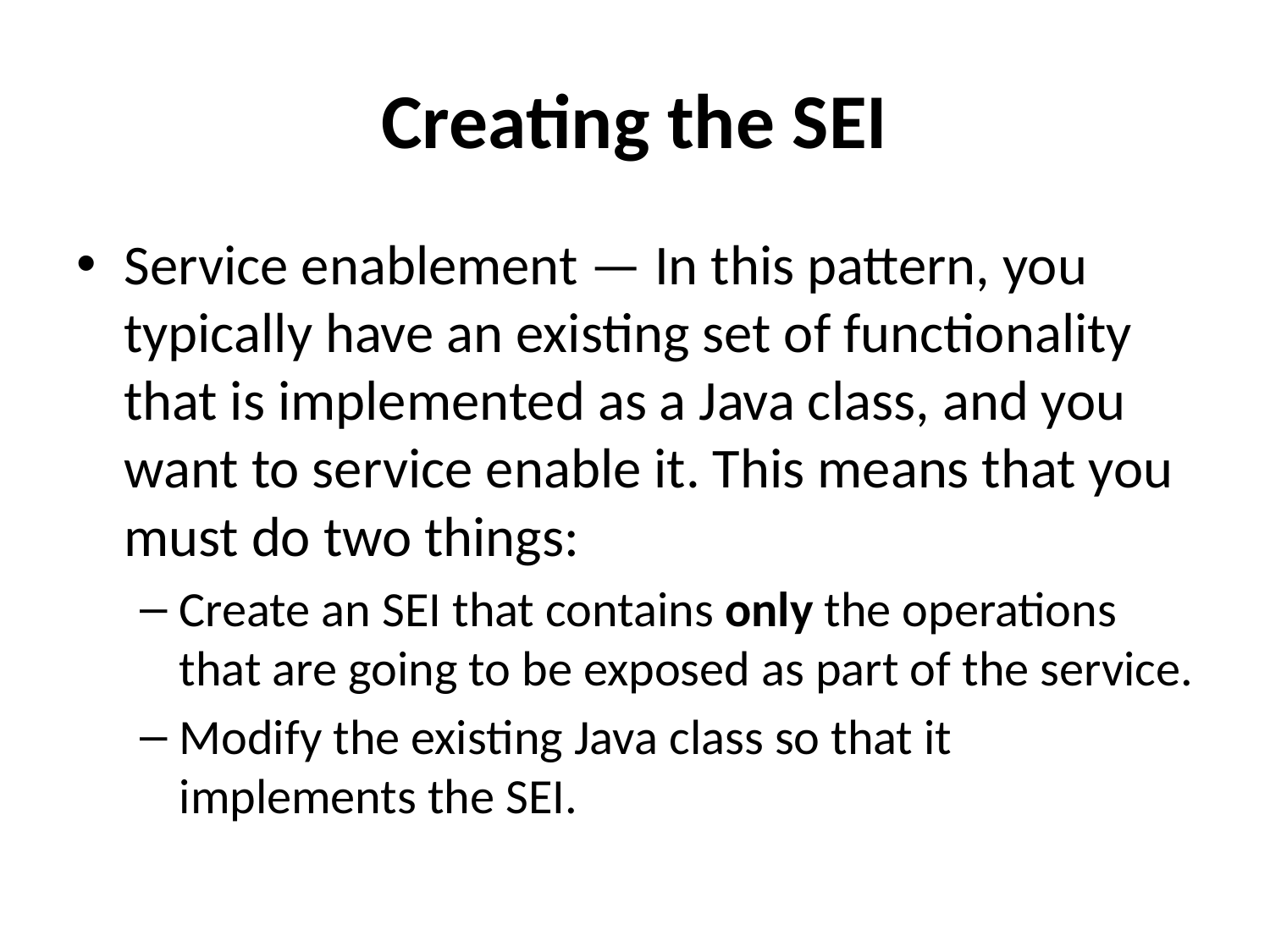

# Creating the SEI
Service enablement — In this pattern, you typically have an existing set of functionality that is implemented as a Java class, and you want to service enable it. This means that you must do two things:
Create an SEI that contains only the operations that are going to be exposed as part of the service.
Modify the existing Java class so that it implements the SEI.